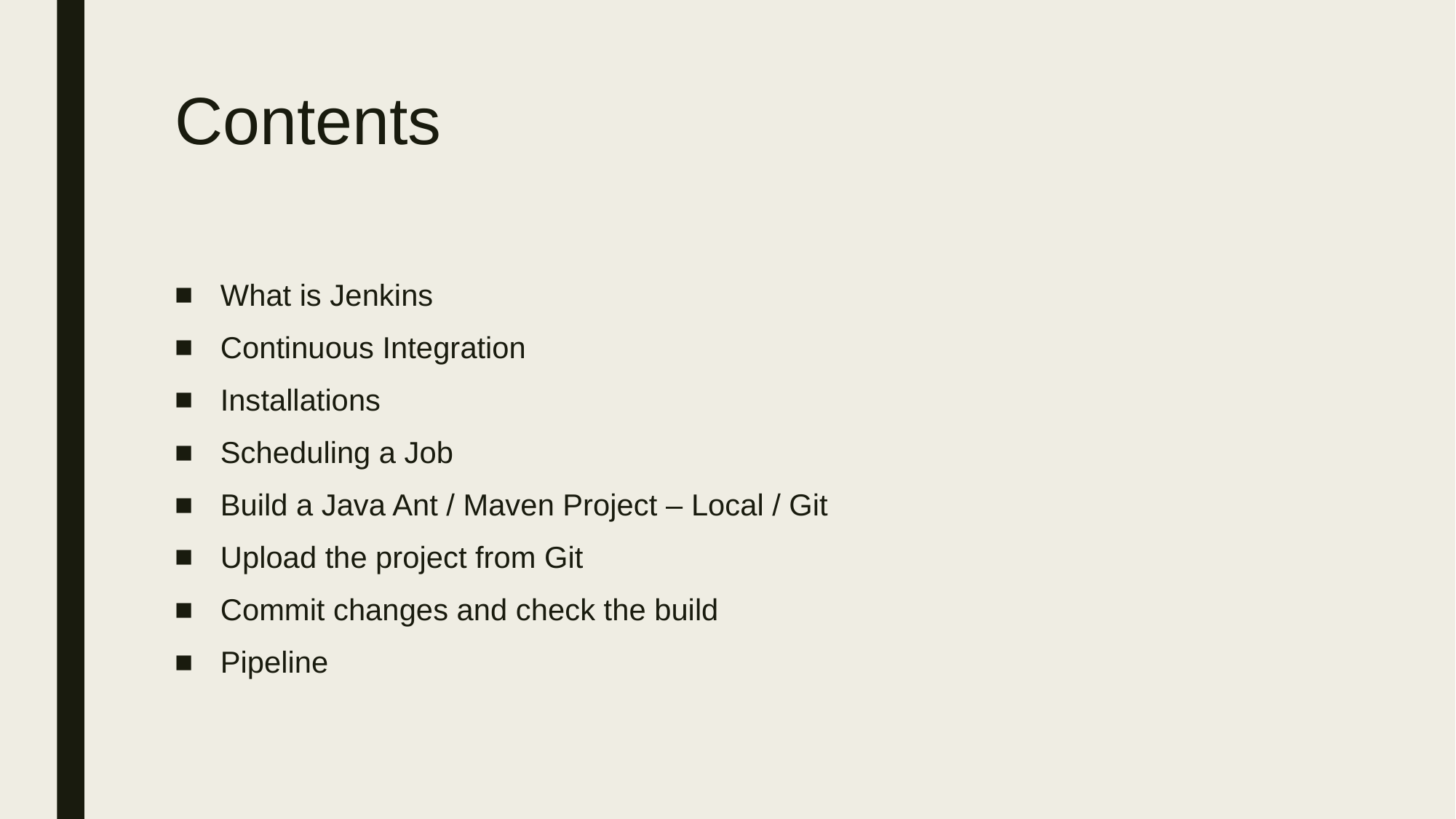

# Contents
What is Jenkins
Continuous Integration
Installations
Scheduling a Job
Build a Java Ant / Maven Project – Local / Git
Upload the project from Git
Commit changes and check the build
Pipeline